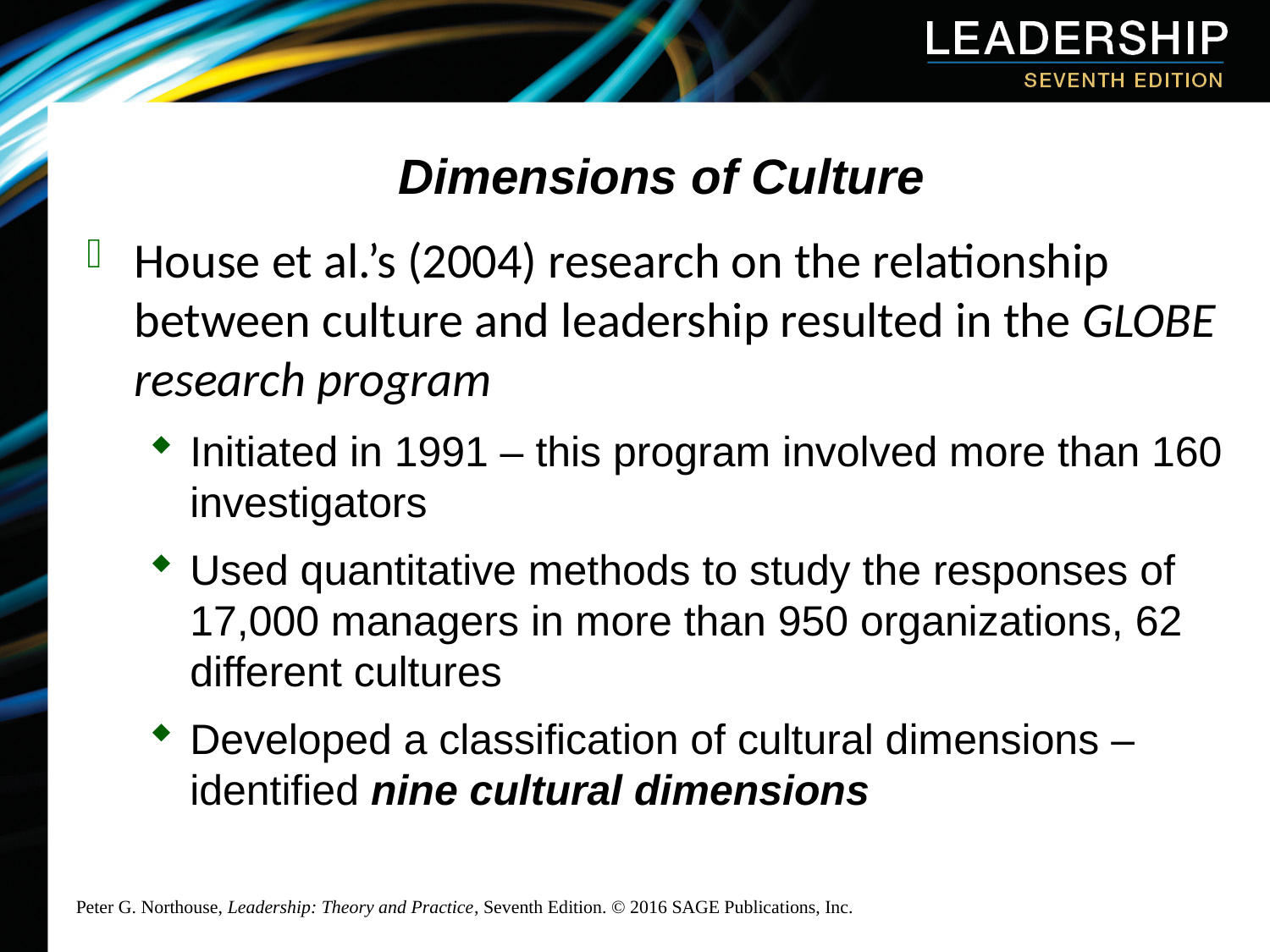

# Dimensions of Culture
House et al.’s (2004) research on the relationship between culture and leadership resulted in the GLOBE research program
Initiated in 1991 – this program involved more than 160 investigators
Used quantitative methods to study the responses of 17,000 managers in more than 950 organizations, 62 different cultures
Developed a classification of cultural dimensions – identified nine cultural dimensions

Peter G. Northouse, Leadership: Theory and Practice, Seventh Edition. © 2016 SAGE Publications, Inc.